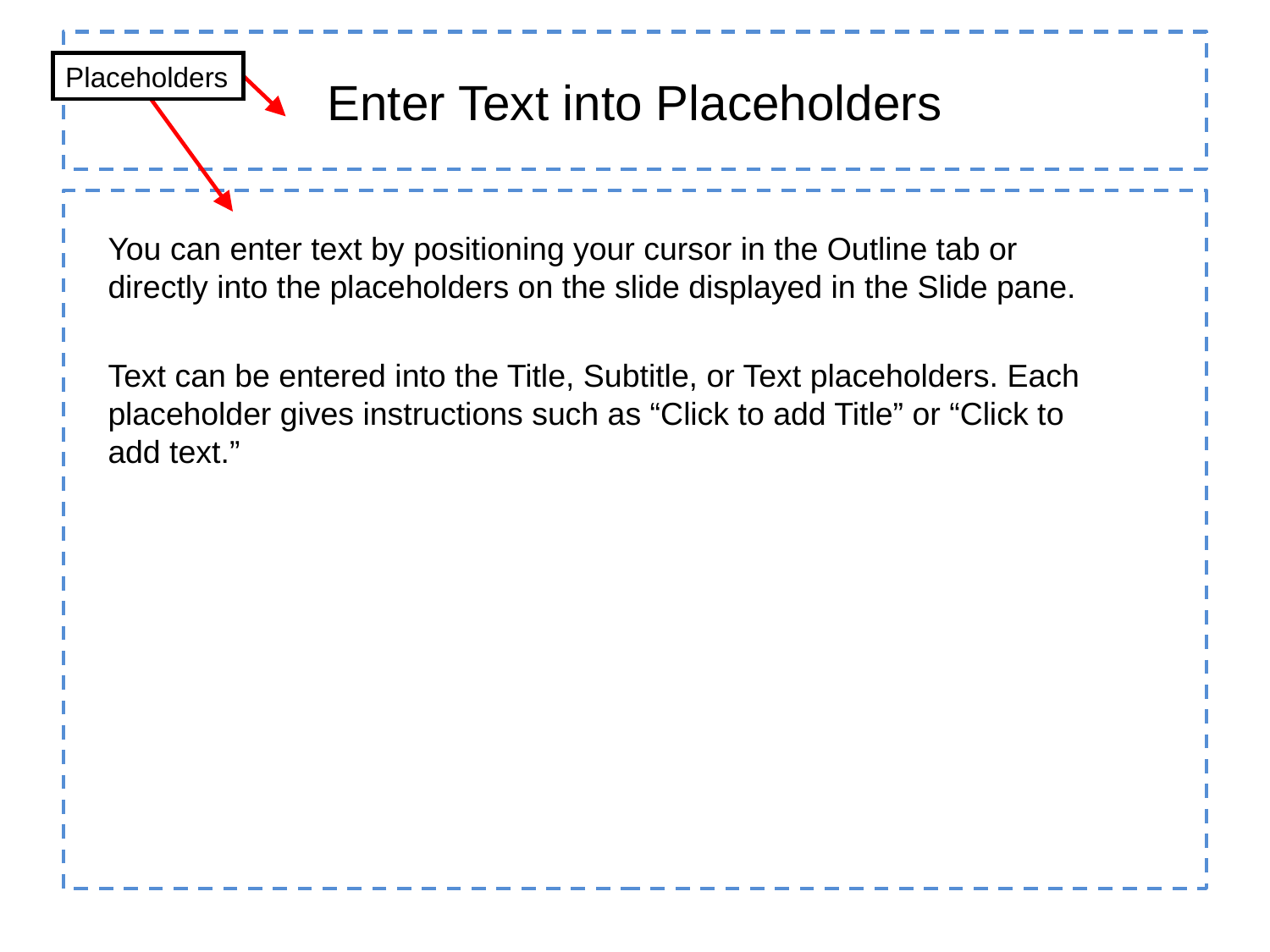

Enter Text into Placeholders

Placeholders

You can enter text by positioning your cursor in the Outline tab or directly into the placeholders on the slide displayed in the Slide pane.

Text can be entered into the Title, Subtitle, or Text placeholders. Each placeholder gives instructions such as “Click to add Title” or “Click to add text.”